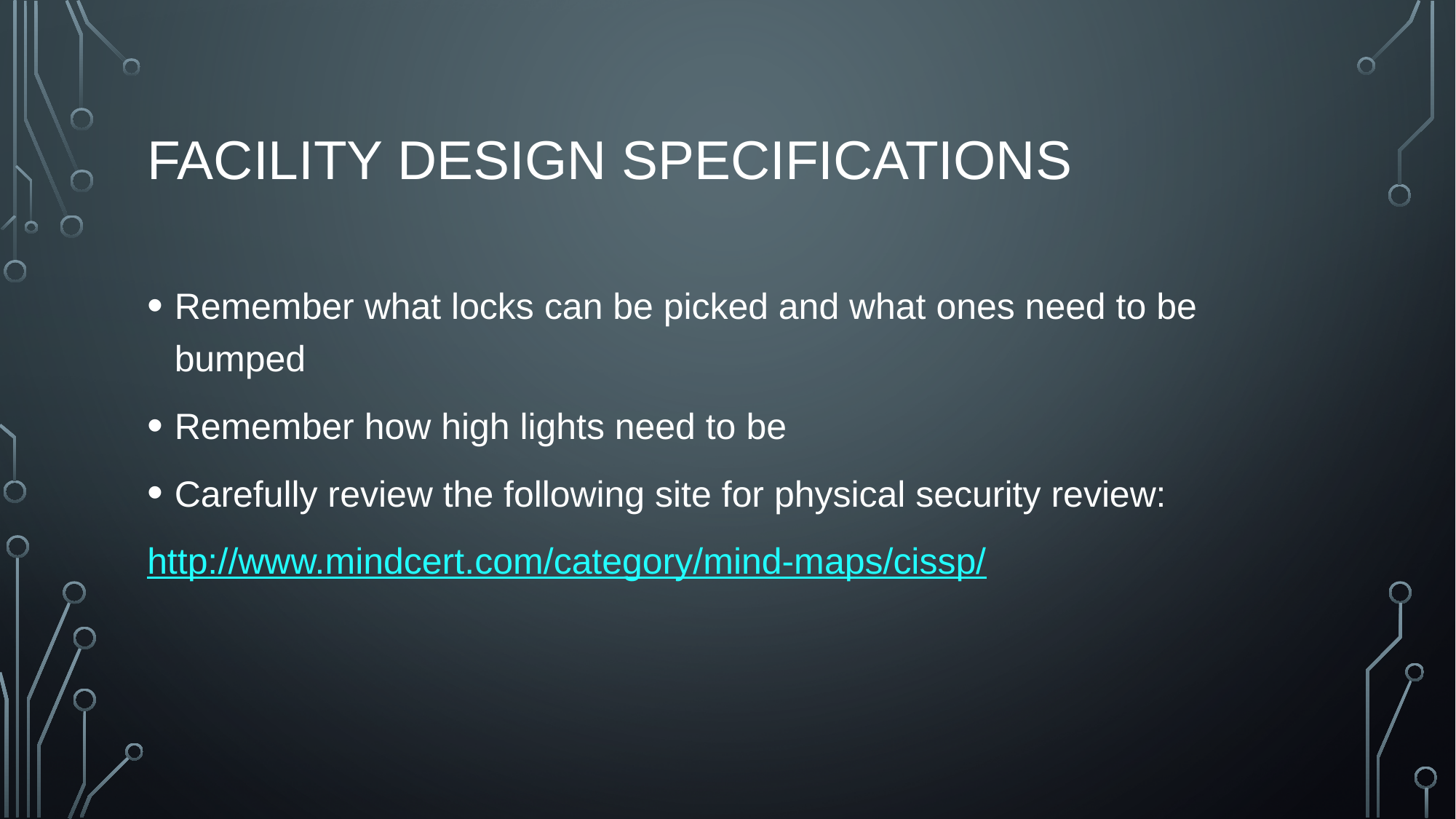

# Facility Design Specifications
Remember what locks can be picked and what ones need to be bumped
Remember how high lights need to be
Carefully review the following site for physical security review:
http://www.mindcert.com/category/mind-maps/cissp/